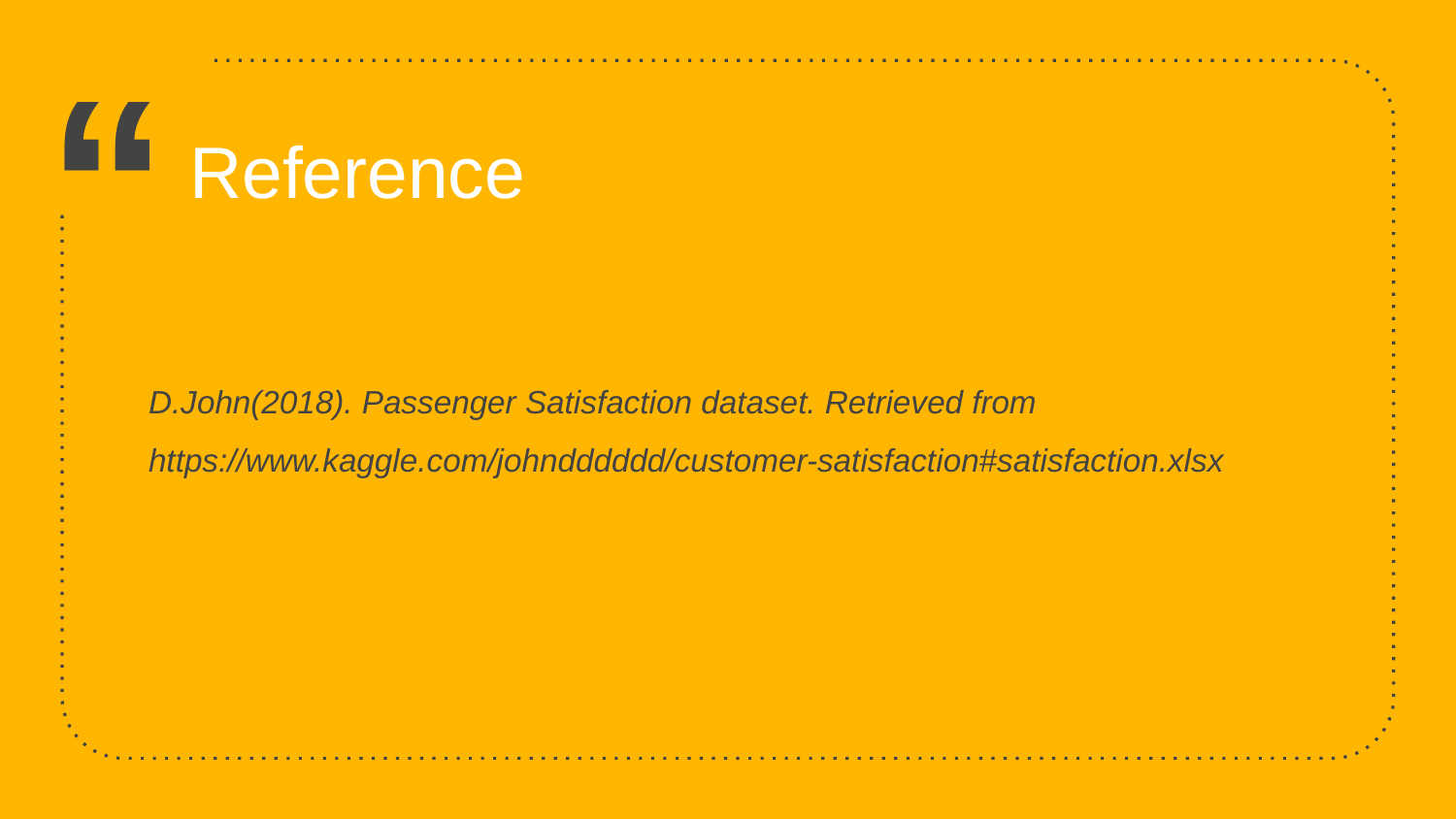

Reference
D.John(2018). Passenger Satisfaction dataset. Retrieved from 	https://www.kaggle.com/johndddddd/customer-satisfaction#satisfaction.xlsx
23